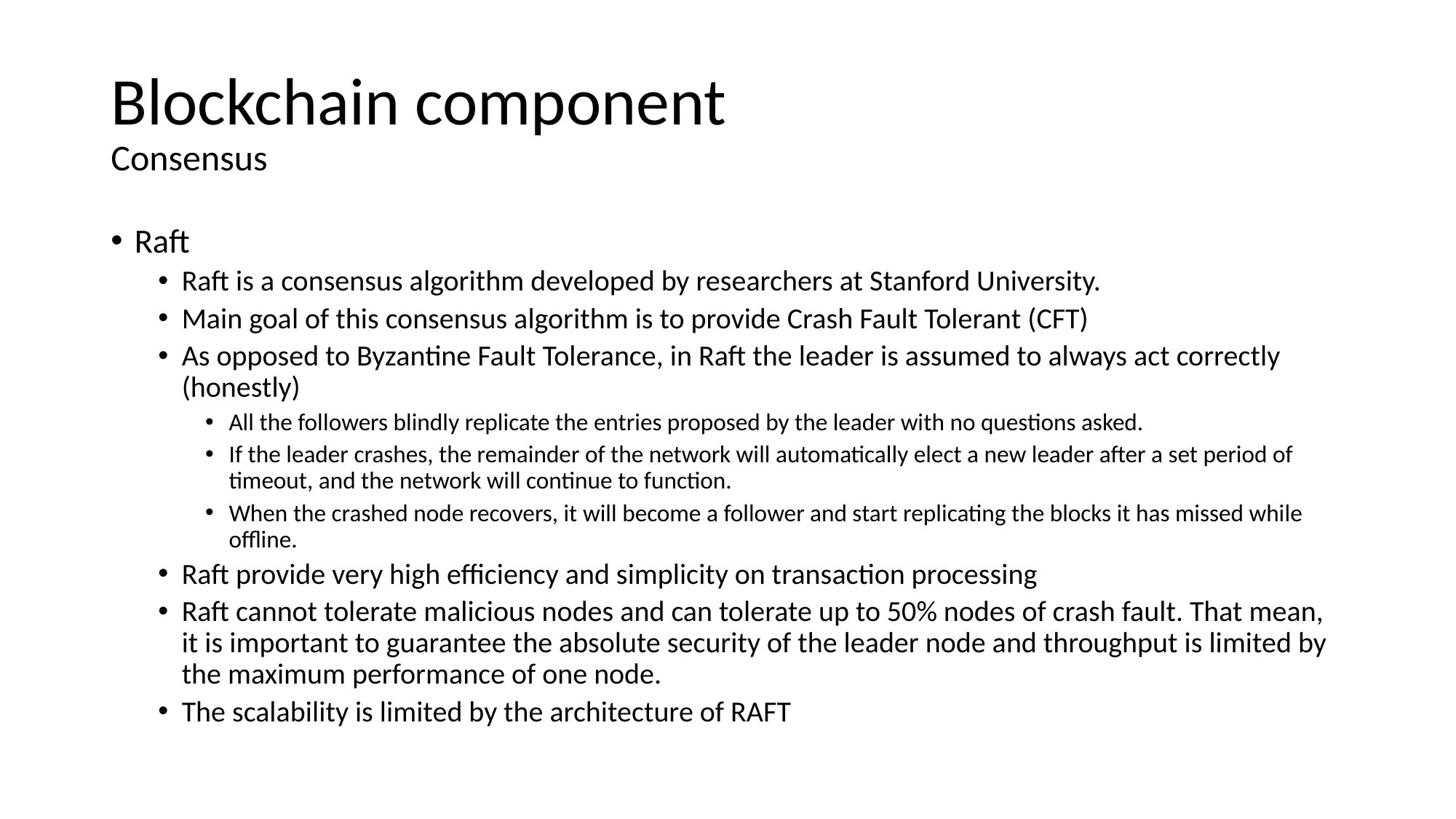

# Blockchain component Consensus
Raft
Raft is a consensus algorithm developed by researchers at Stanford University.
Main goal of this consensus algorithm is to provide Crash Fault Tolerant (CFT)
As opposed to Byzantine Fault Tolerance, in Raft the leader is assumed to always act correctly (honestly)
All the followers blindly replicate the entries proposed by the leader with no questions asked.
If the leader crashes, the remainder of the network will automatically elect a new leader after a set period of timeout, and the network will continue to function.
When the crashed node recovers, it will become a follower and start replicating the blocks it has missed while offline.
Raft provide very high efficiency and simplicity on transaction processing
Raft cannot tolerate malicious nodes and can tolerate up to 50% nodes of crash fault. That mean, it is important to guarantee the absolute security of the leader node and throughput is limited by the maximum performance of one node.
The scalability is limited by the architecture of RAFT